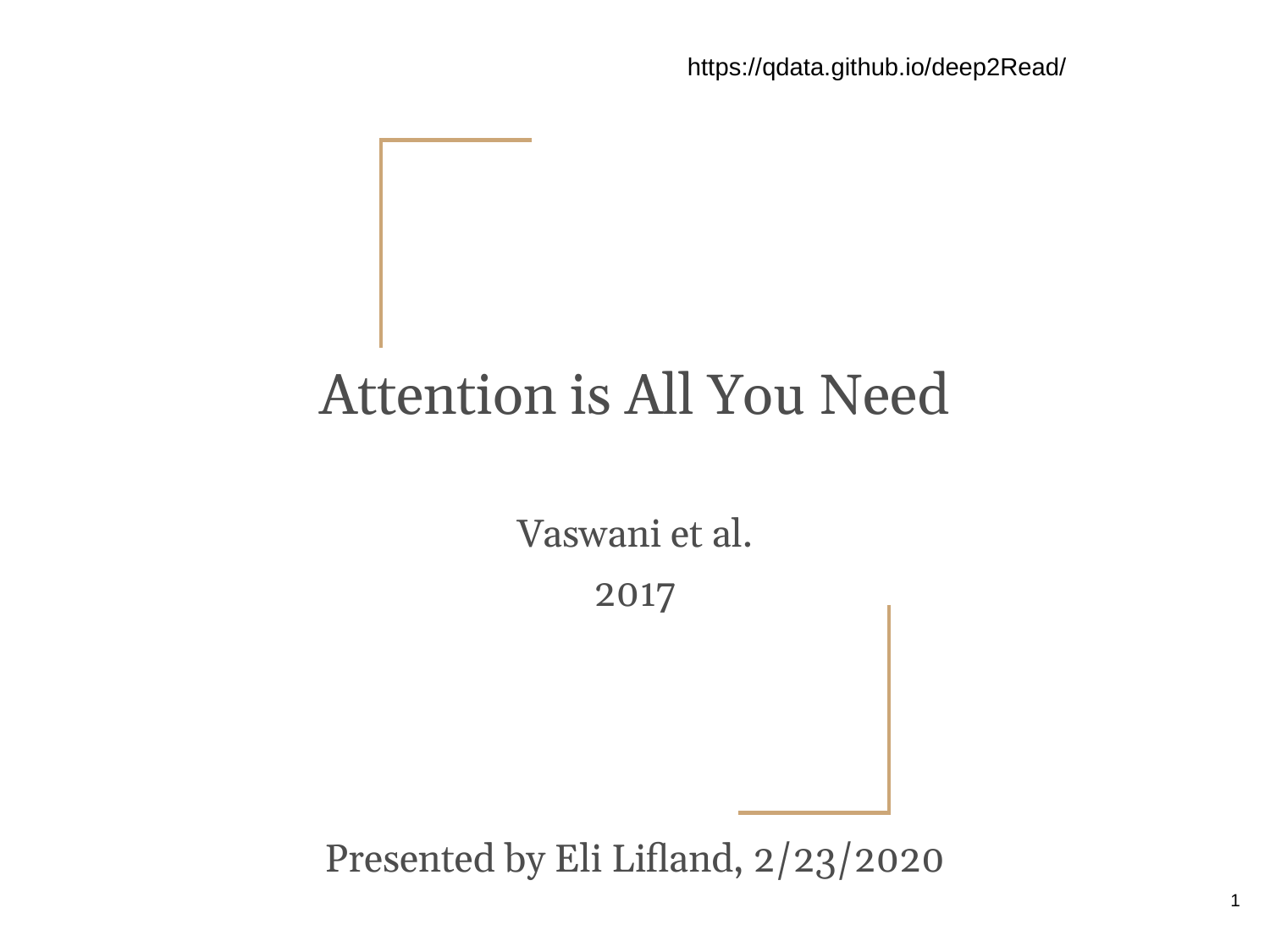

https://qdata.github.io/deep2Read/
Attention is All You Need
Vaswani et al.
2017
Presented by Eli Lifland, 2/23/2020
1